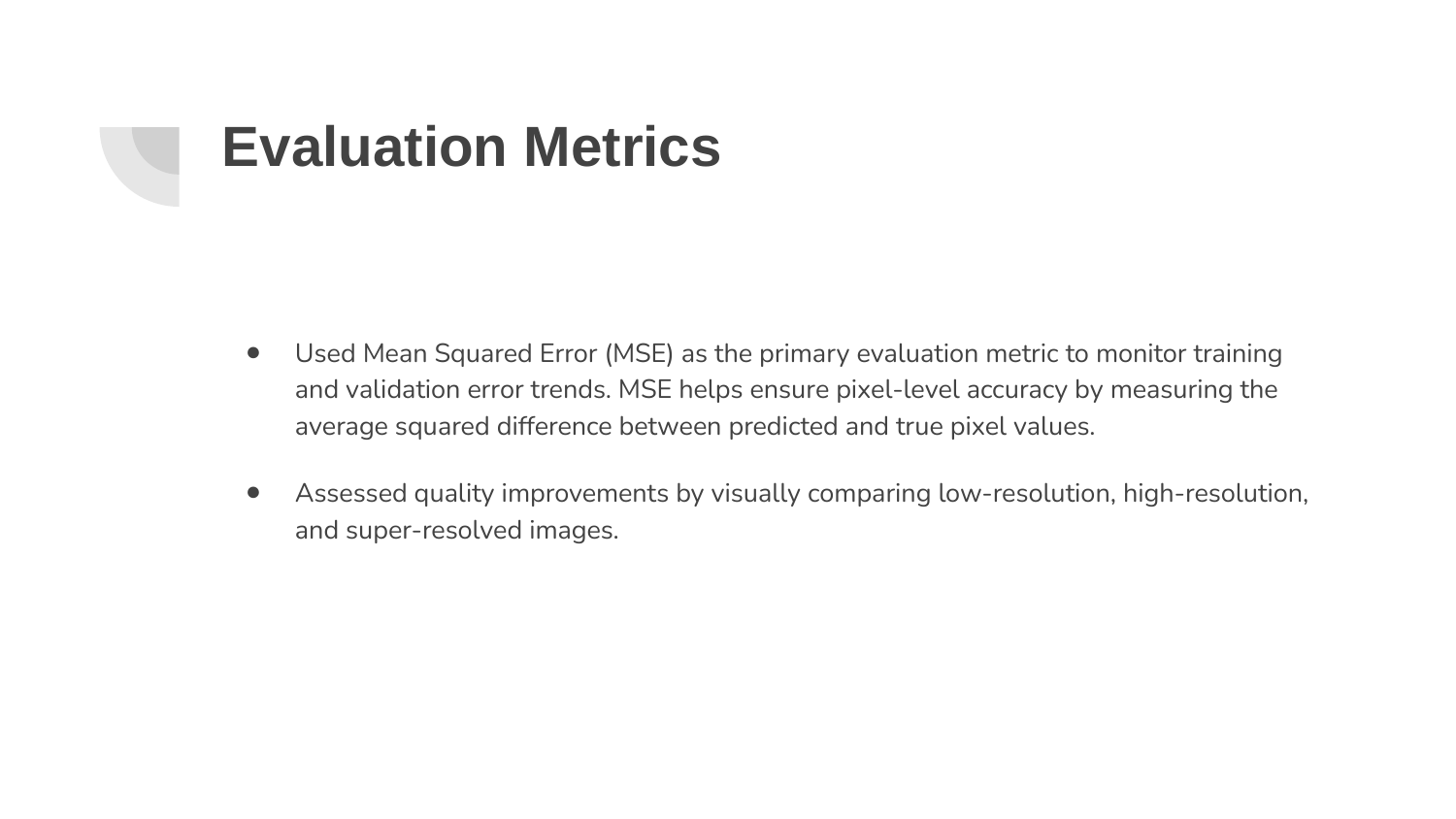

# Evaluation Metrics
Used Mean Squared Error (MSE) as the primary evaluation metric to monitor training and validation error trends. MSE helps ensure pixel-level accuracy by measuring the average squared difference between predicted and true pixel values.
Assessed quality improvements by visually comparing low-resolution, high-resolution, and super-resolved images.